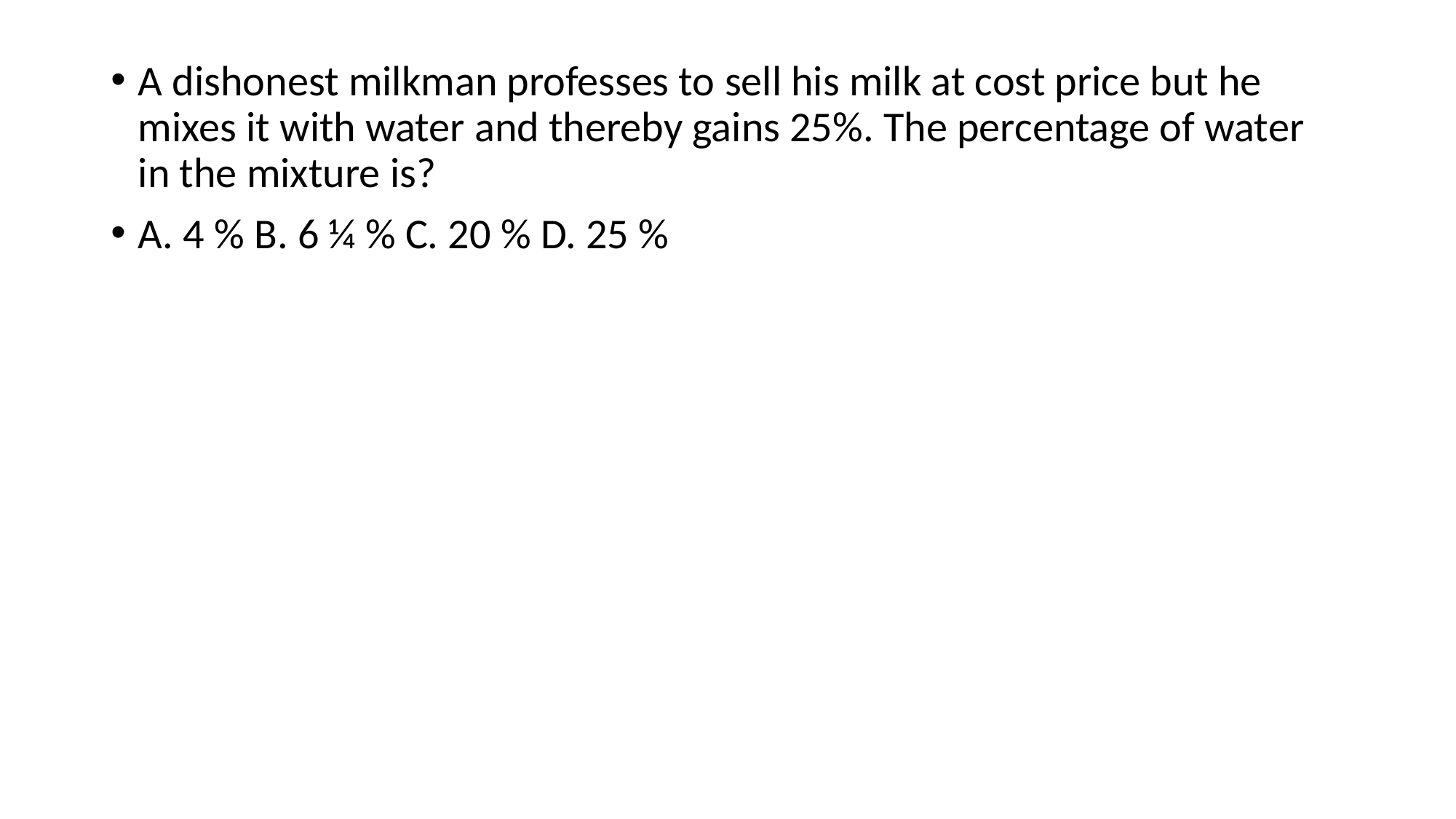

A dishonest milkman professes to sell his milk at cost price but he mixes it with water and thereby gains 25%. The percentage of water in the mixture is?
A. 4 % B. 6 ¼ % C. 20 % D. 25 %